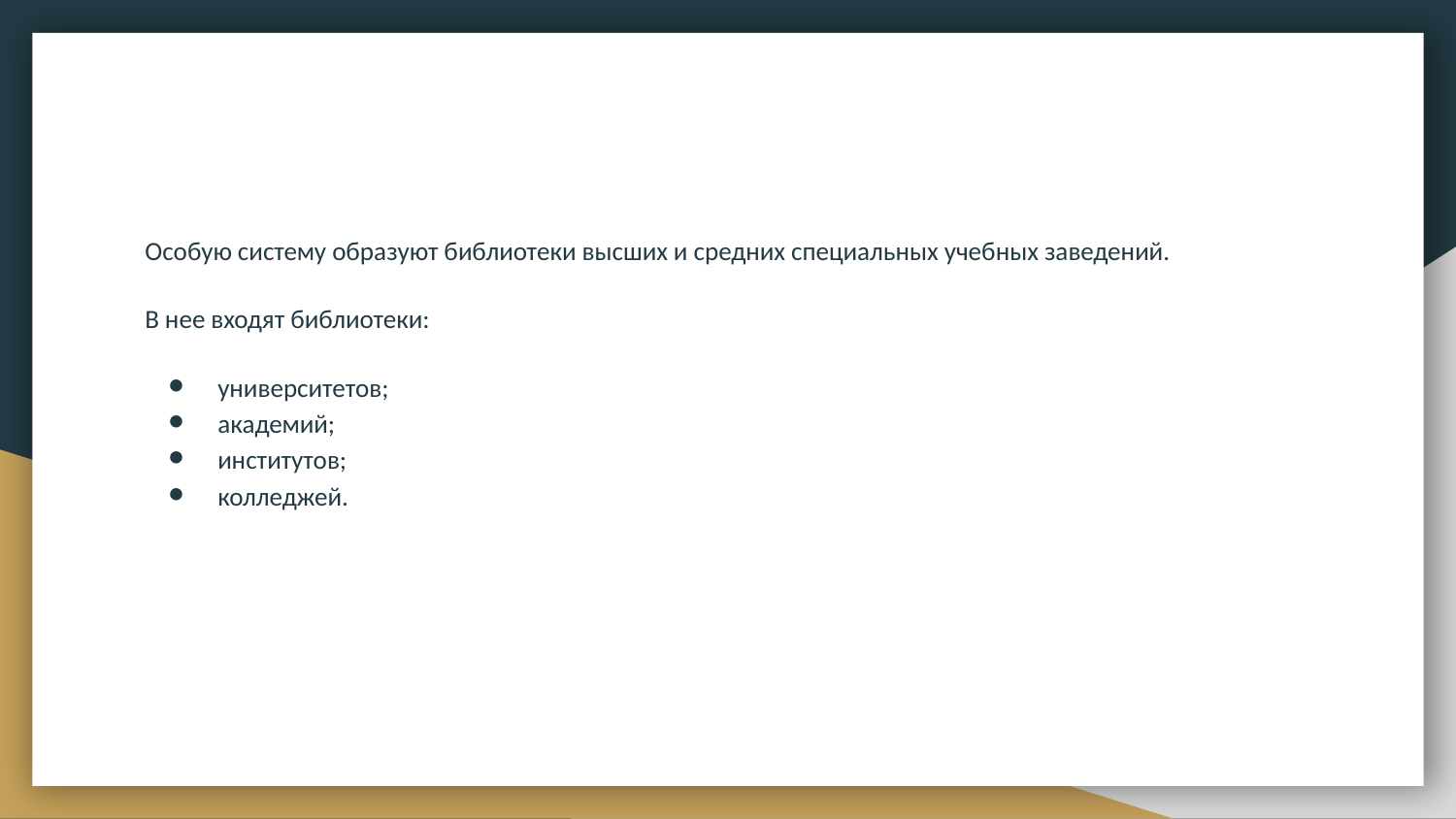

Особую систему образуют библиотеки высших и средних специа­льных учебных заведений.
В нее входят библиотеки:
университетов;
академий;
институтов;
колледжей.